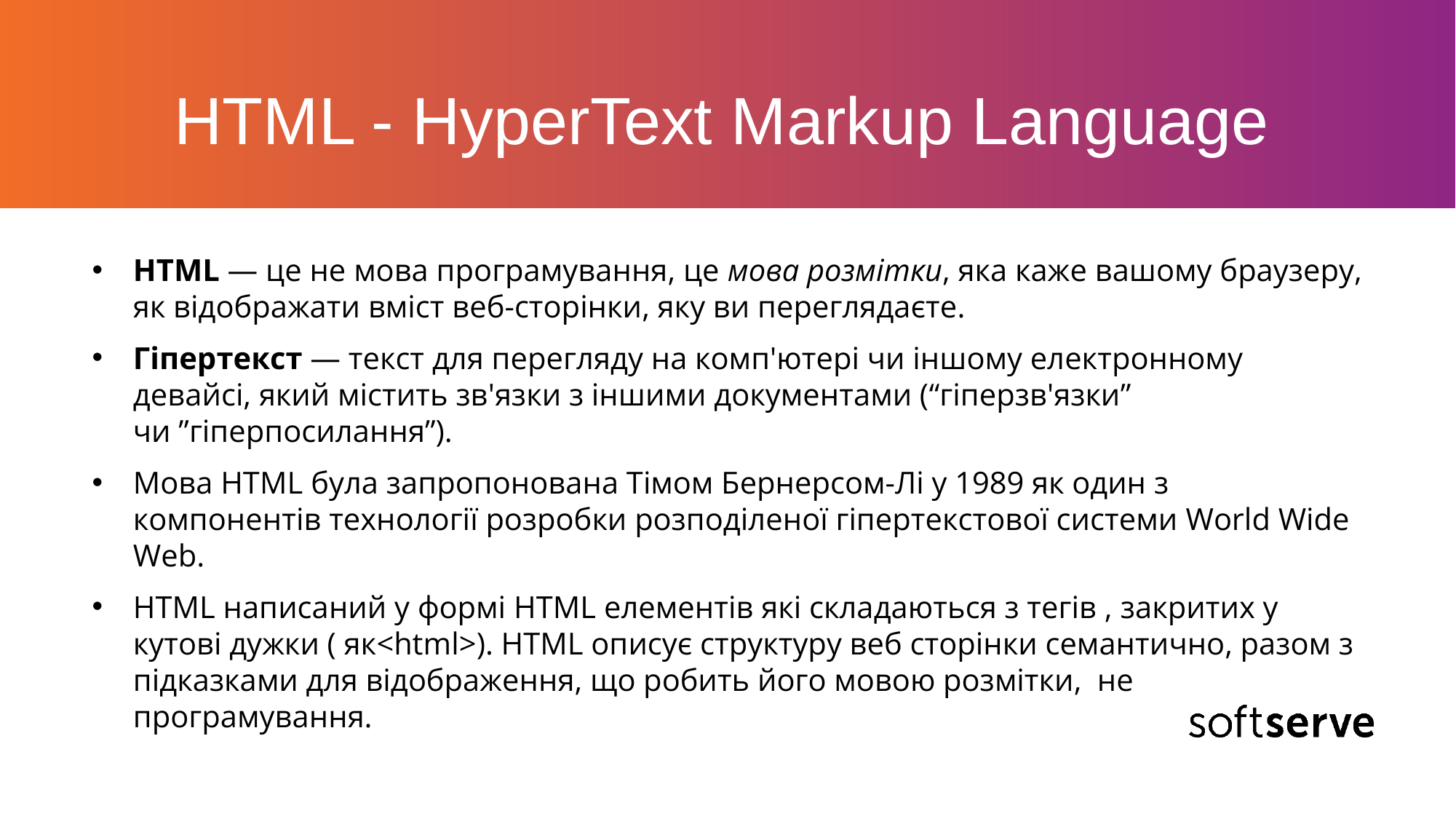

# HTML - HyperText Markup Language
HTML — це не мова програмування, це мова розмітки, яка каже вашому браузеру, як відображати вміст веб-сторінки, яку ви переглядаєте.
Гіпертекст — текст для перегляду на комп'ютері чи іншому електронному девайсі, який містить зв'язки з іншими документами (“гіперзв'язки” чи ”гіперпосилання”).
Мова HTML була запропонована Тімом Бернерсом-Лі у 1989 як один з компонентів технології розробки розподіленої гіпертекстової системи World Wide Web.
HTML написаний у формі HTML елементів які складаються з тегів , закритих у кутові дужки ( як<html>). HTML описує структуру веб сторінки семантично, разом з підказками для відображення, що робить його мовою розмітки,  не програмування.